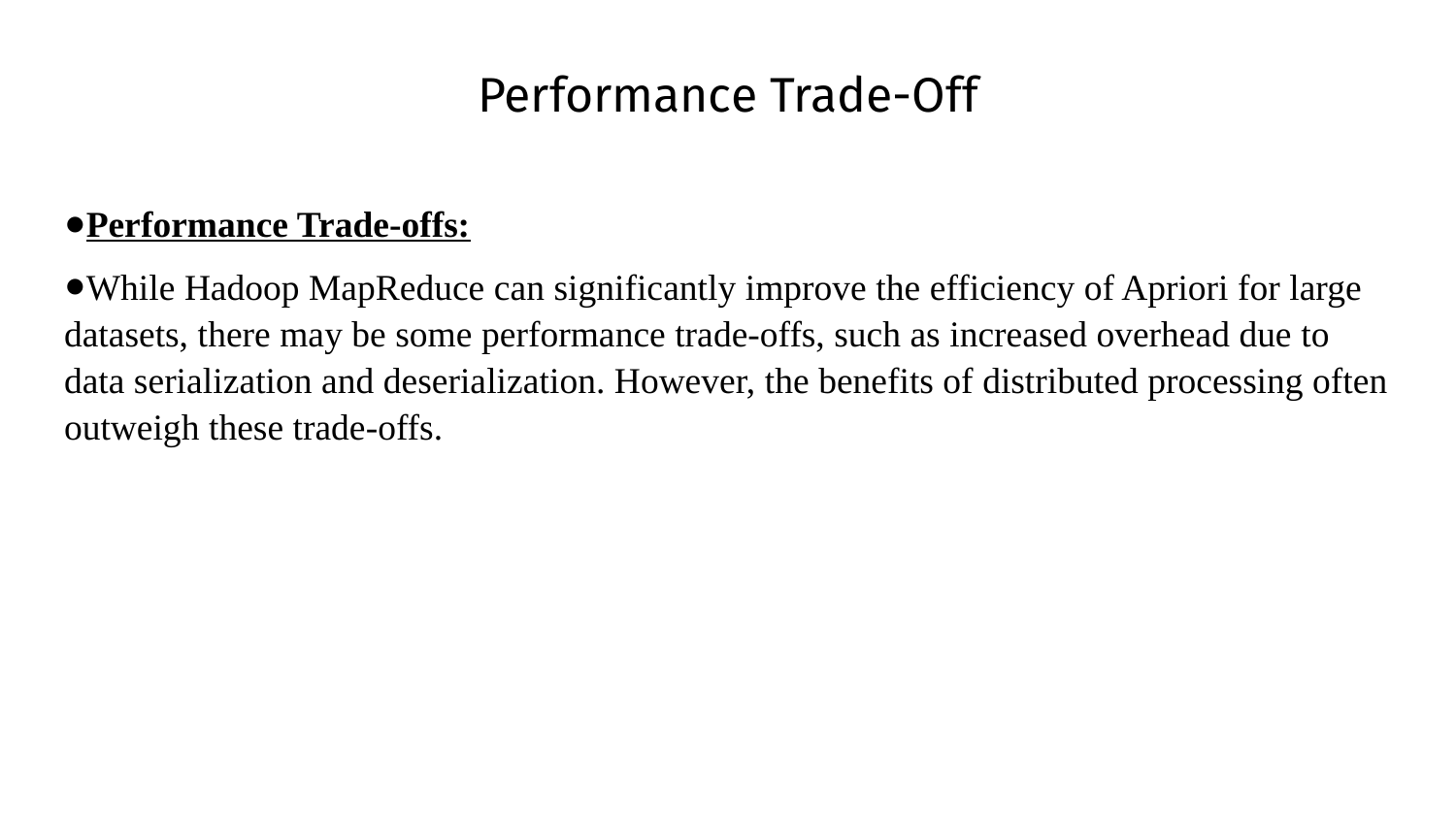

# Performance Trade-Off
Performance Trade-offs:
While Hadoop MapReduce can significantly improve the efficiency of Apriori for large datasets, there may be some performance trade-offs, such as increased overhead due to data serialization and deserialization. However, the benefits of distributed processing often outweigh these trade-offs.